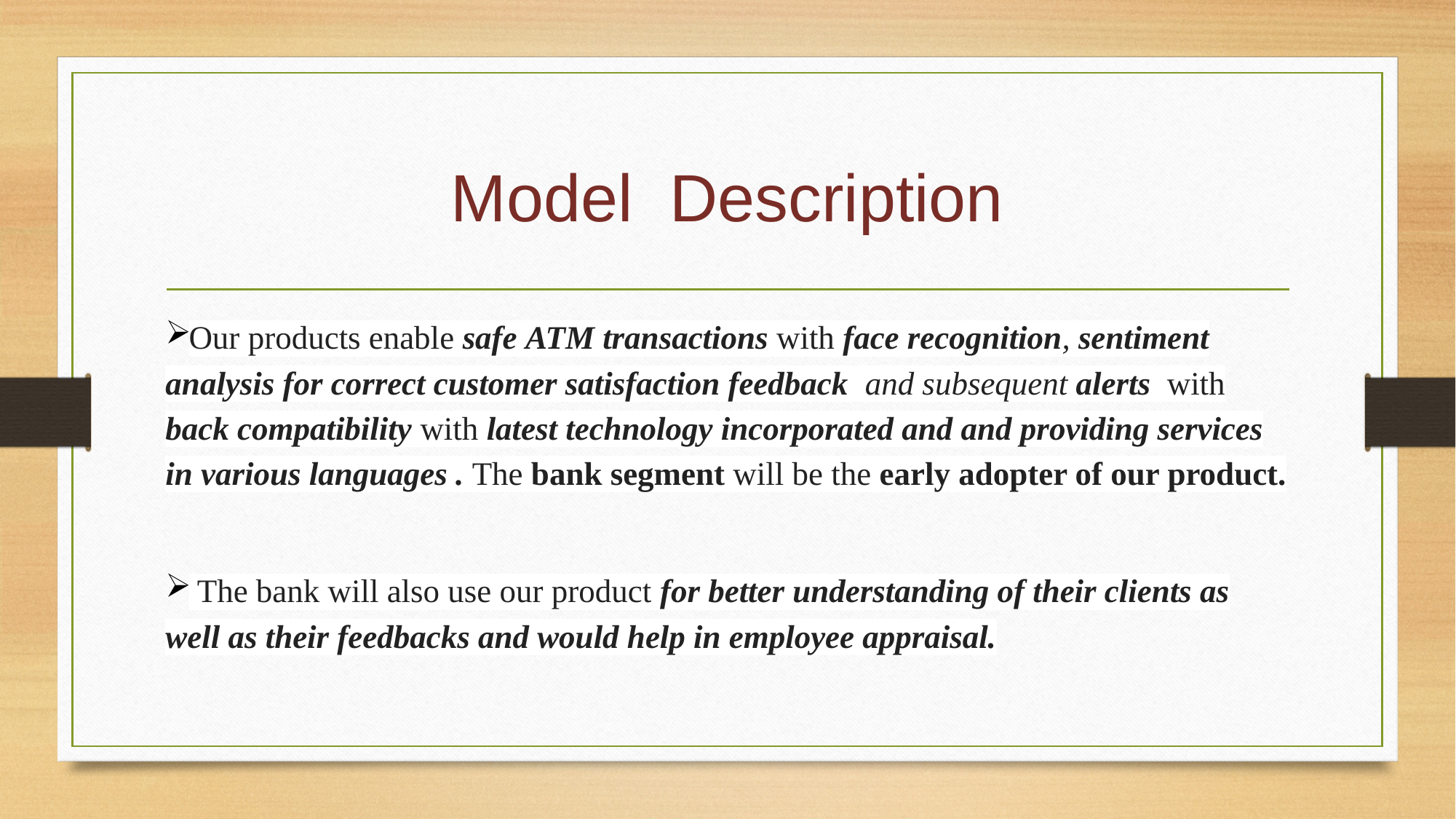

# Model  Description
Our products enable safe ATM transactions with face recognition, sentiment analysis for correct customer satisfaction feedback  and subsequent alerts  with back compatibility with latest technology incorporated and and providing services in various languages . The bank segment will be the early adopter of our product.

 The bank will also use our product for better understanding of their clients as well as their feedbacks and would help in employee appraisal.